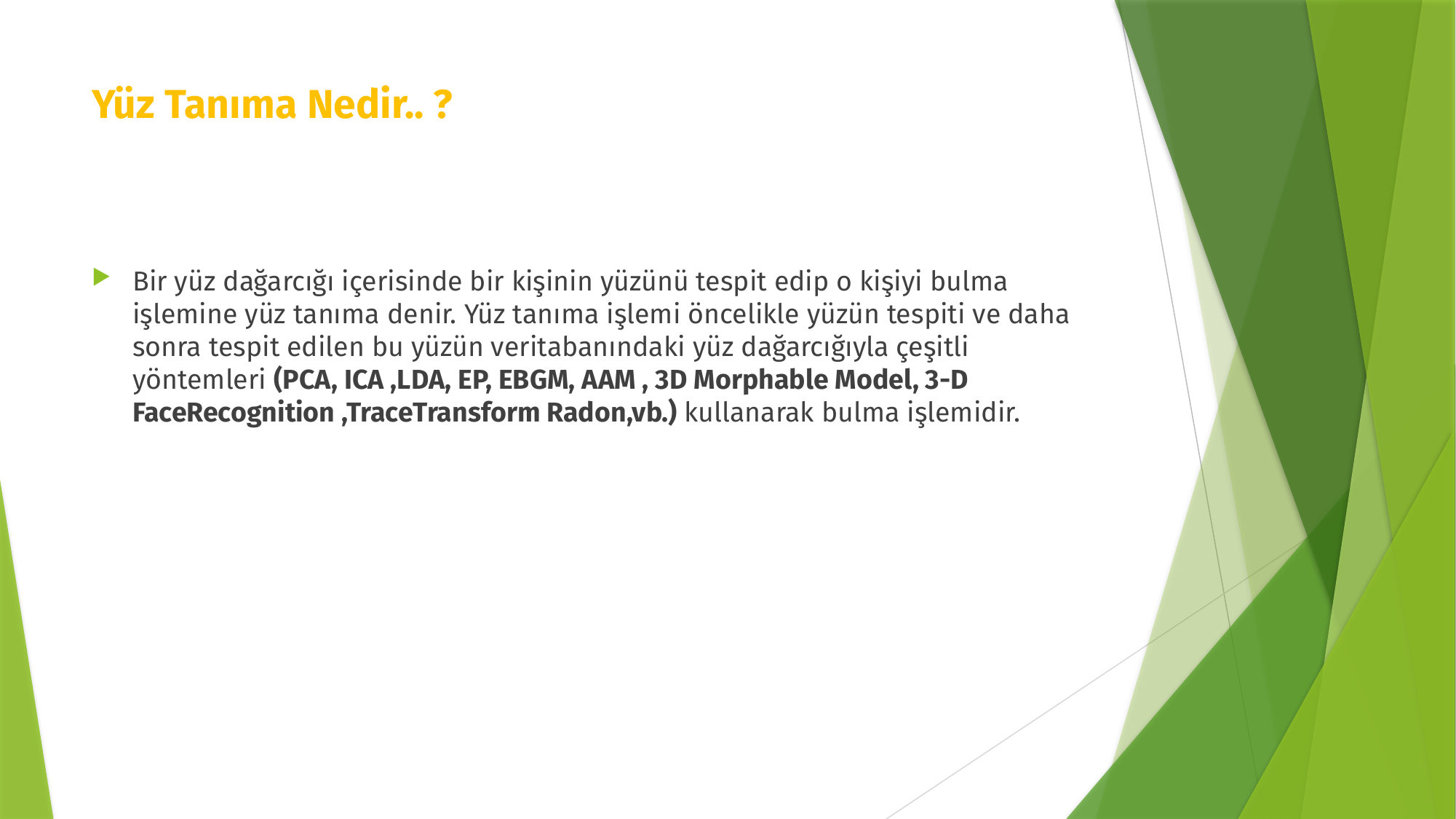

# Yüz Tanıma Nedir.. ?
Bir yüz dağarcığı içerisinde bir kişinin yüzünü tespit edip o kişiyi bulma işlemine yüz tanıma denir. Yüz tanıma işlemi öncelikle yüzün tespiti ve daha sonra tespit edilen bu yüzün veritabanındaki yüz dağarcığıyla çeşitli yöntemleri (PCA, ICA ,LDA, EP, EBGM, AAM , 3D Morphable Model, 3-D FaceRecognition ,TraceTransform Radon,vb.) kullanarak bulma işlemidir.